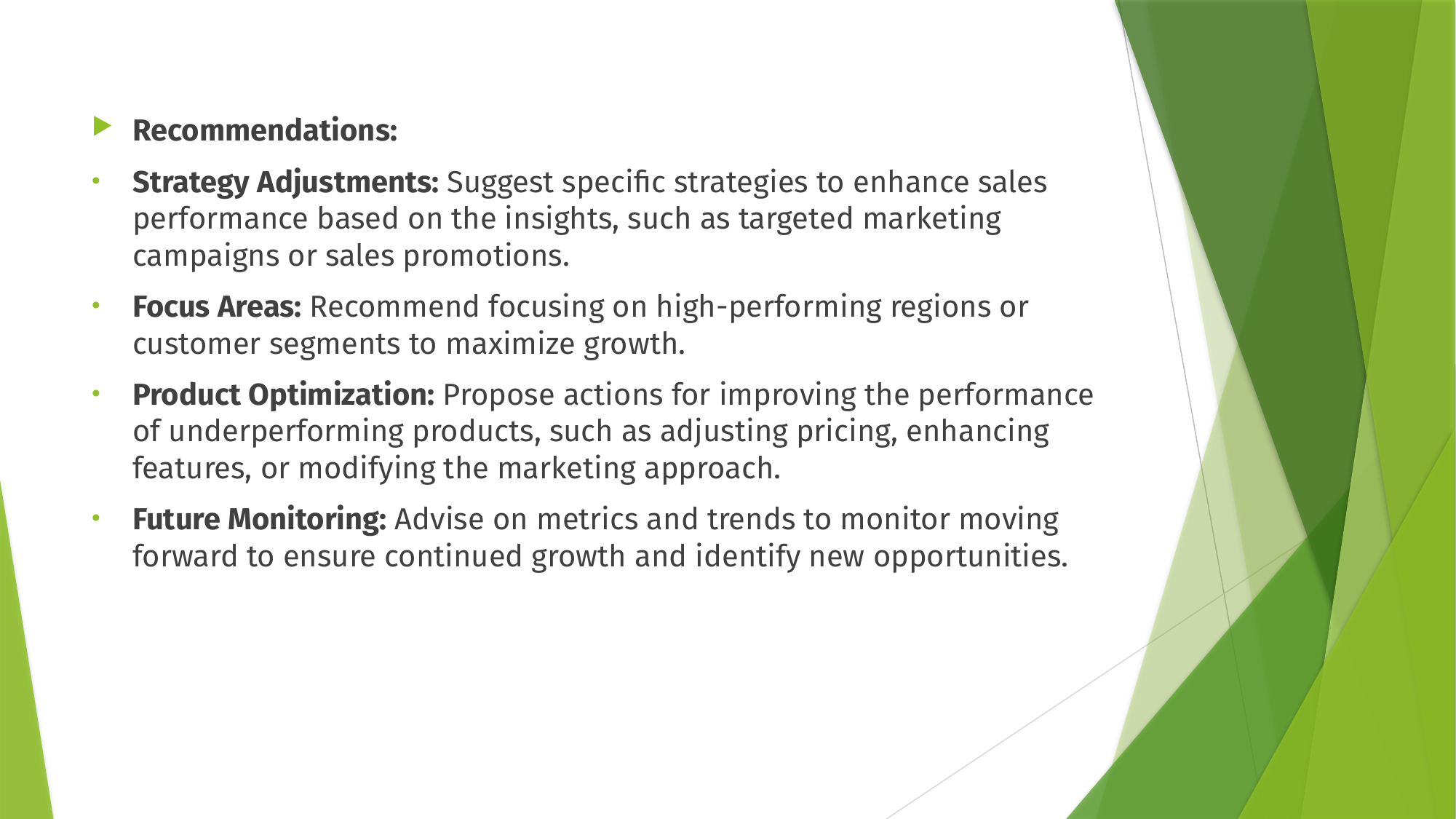

Recommendations:
Strategy Adjustments: Suggest specific strategies to enhance sales performance based on the insights, such as targeted marketing campaigns or sales promotions.
Focus Areas: Recommend focusing on high-performing regions or customer segments to maximize growth.
Product Optimization: Propose actions for improving the performance of underperforming products, such as adjusting pricing, enhancing features, or modifying the marketing approach.
Future Monitoring: Advise on metrics and trends to monitor moving forward to ensure continued growth and identify new opportunities.